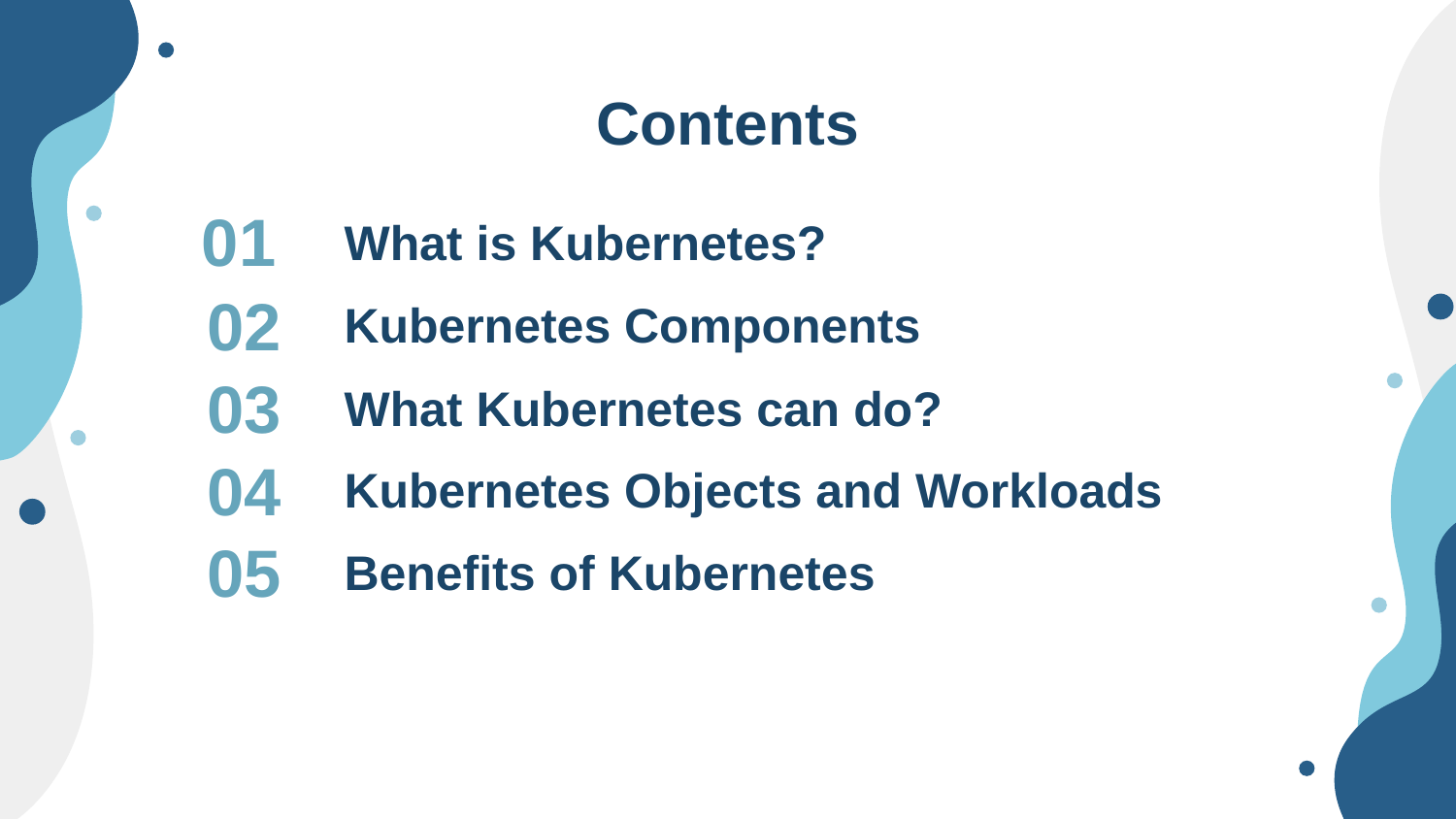

# Contents
01
What is Kubernetes?
02
Kubernetes Components
03
What Kubernetes can do?
04
Kubernetes Objects and Workloads
05
Benefits of Kubernetes
3